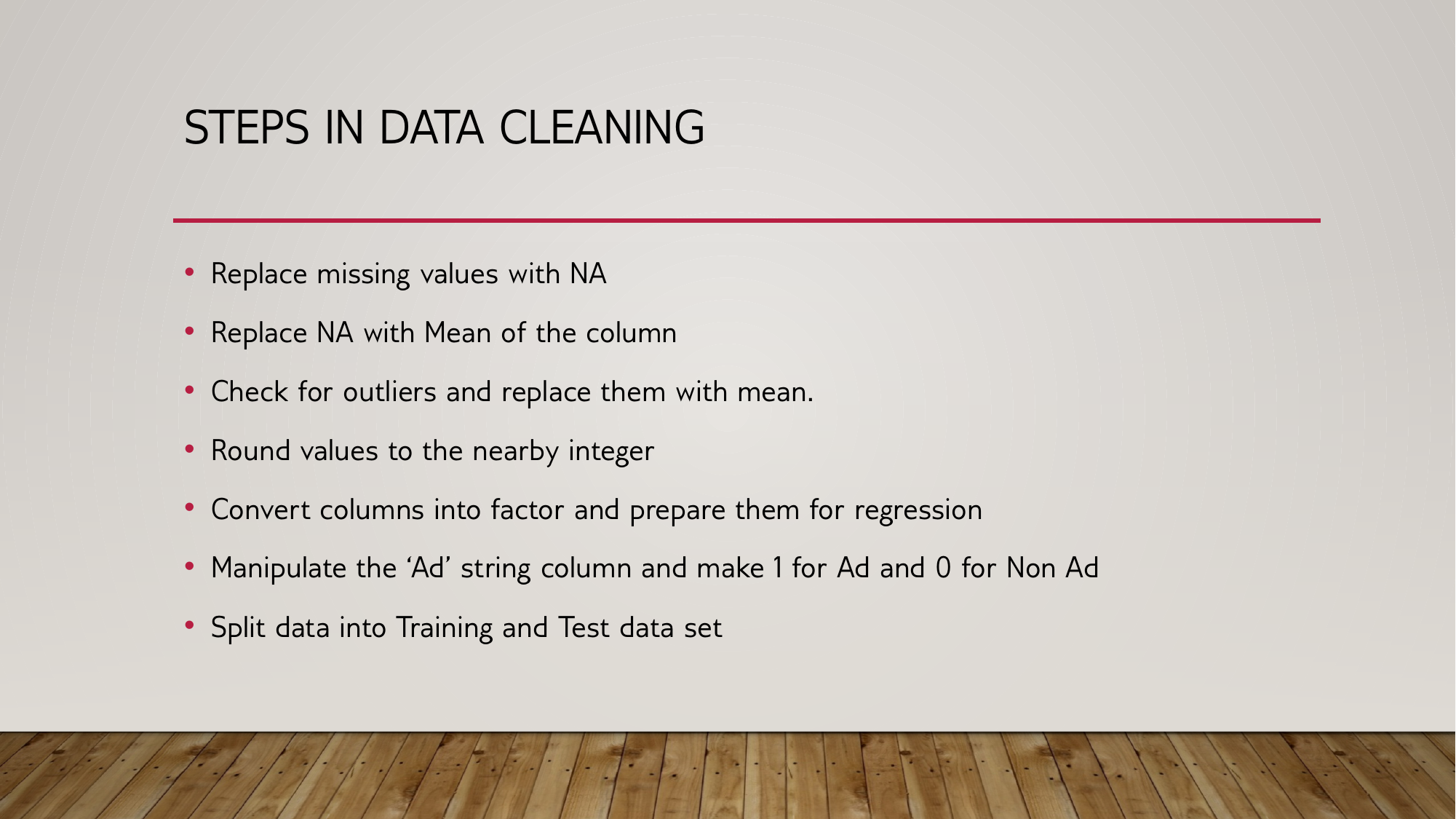

# Steps IN Data Cleaning
Replace missing values with NA
Replace NA with Mean of the column
Check for outliers and replace them with mean.
Round values to the nearby integer
Convert columns into factor and prepare them for regression
Manipulate the ‘Ad’ string column and make 1 for Ad and 0 for Non Ad
Split data into Training and Test data set